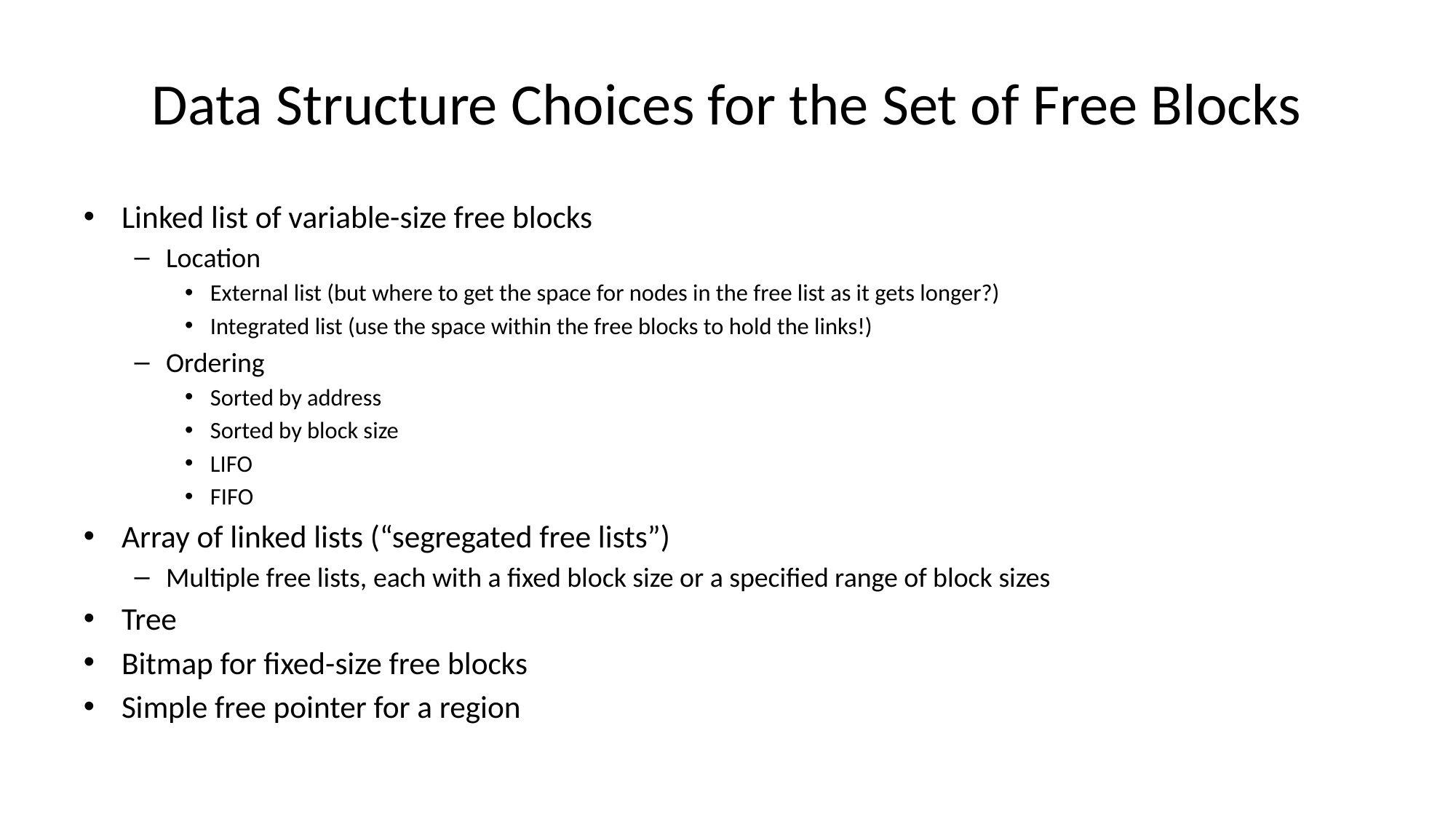

# Data Structure Choices for the Set of Free Blocks
Linked list of variable-size free blocks
Location
External list (but where to get the space for nodes in the free list as it gets longer?)
Integrated list (use the space within the free blocks to hold the links!)
Ordering
Sorted by address
Sorted by block size
LIFO
FIFO
Array of linked lists (“segregated free lists”)
Multiple free lists, each with a fixed block size or a specified range of block sizes
Tree
Bitmap for fixed-size free blocks
Simple free pointer for a region